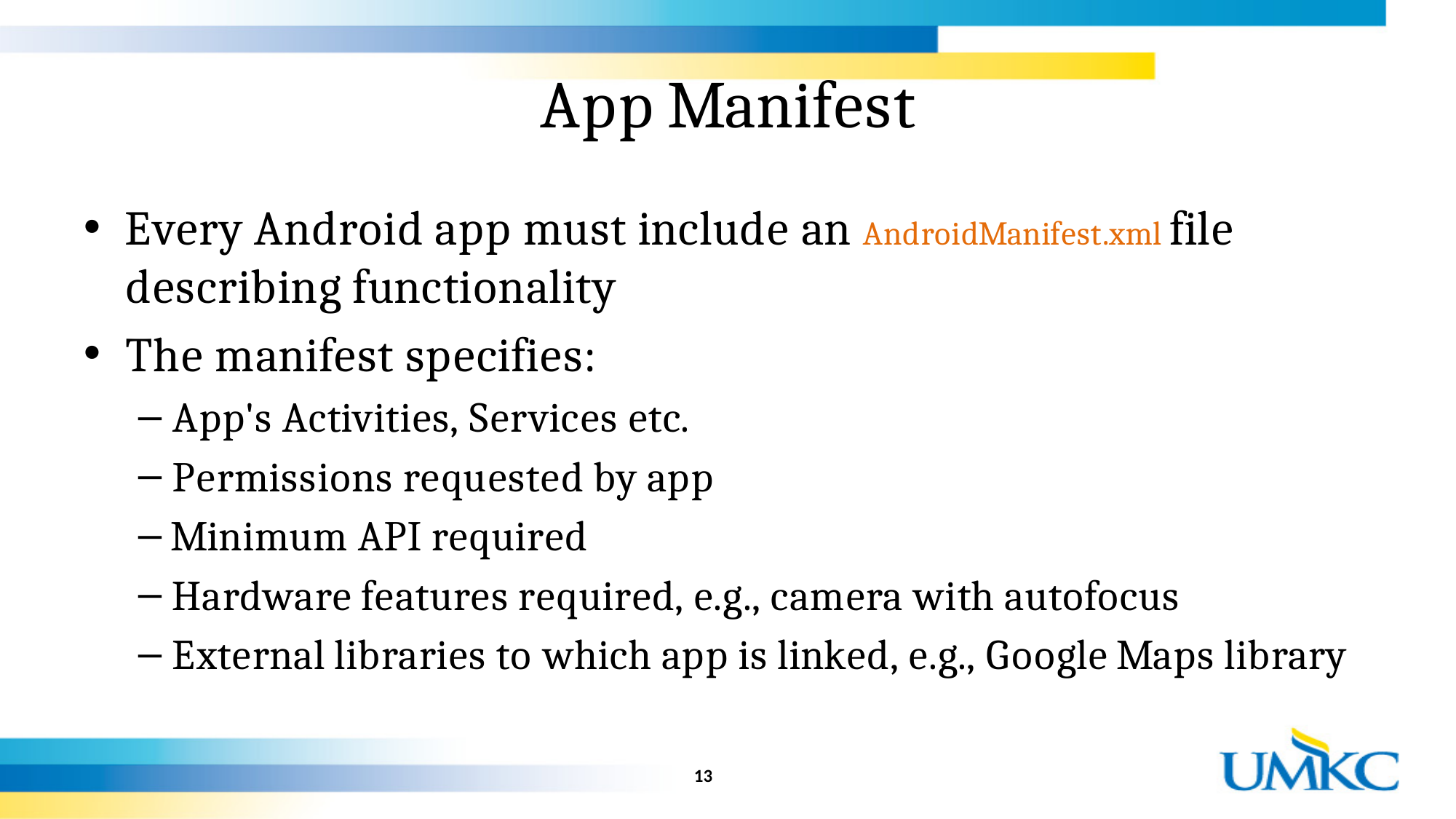

# App Manifest
Every Android app must include an AndroidManifest.xml file describing functionality
The manifest specifies:
App's Activities, Services etc.
Permissions requested by app
Minimum API required
Hardware features required, e.g., camera with autofocus
External libraries to which app is linked, e.g., Google Maps library
13